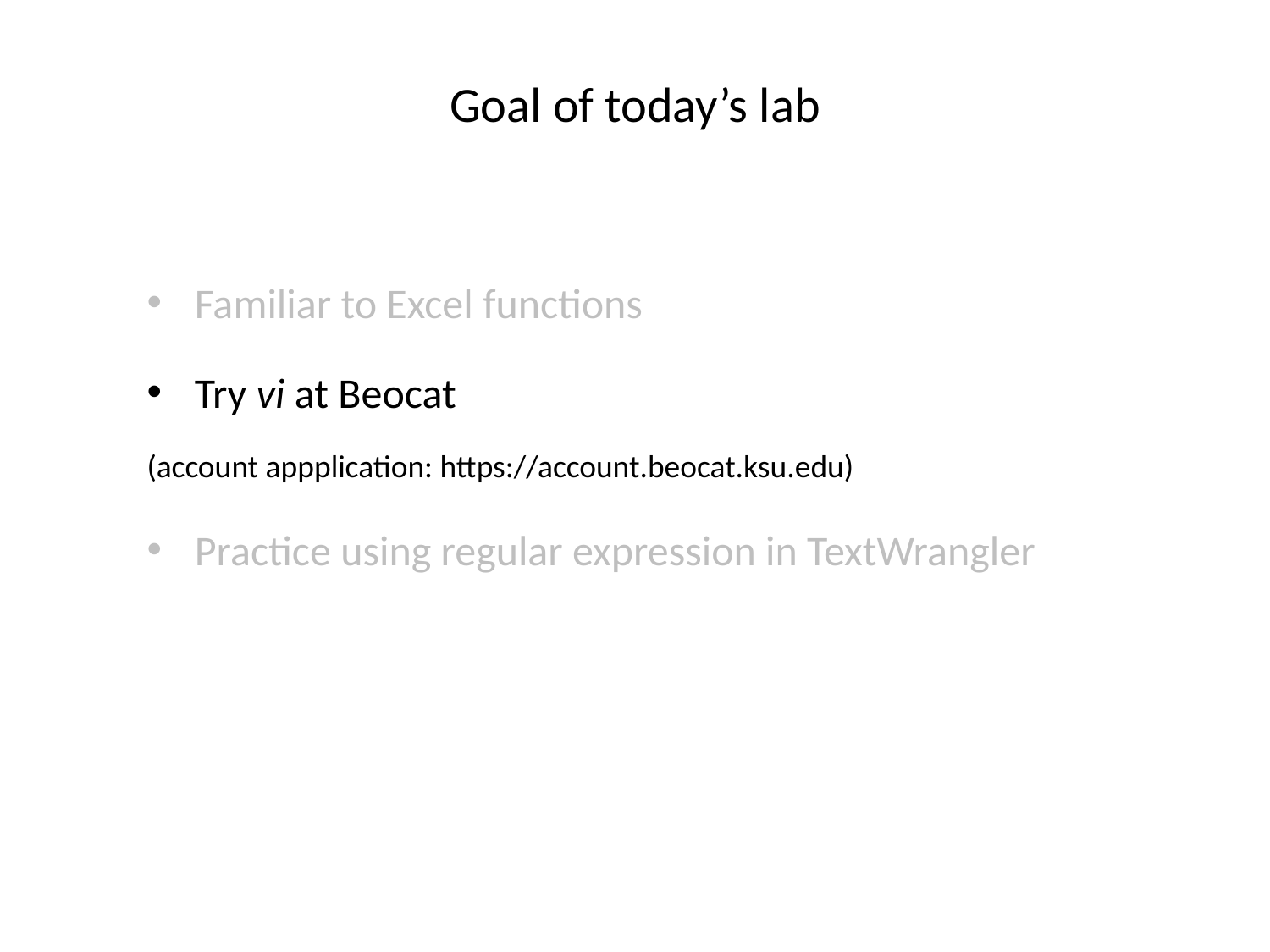

# Goal of today’s lab
Familiar to Excel functions
Try vi at Beocat
(account appplication: https://account.beocat.ksu.edu)
Practice using regular expression in TextWrangler